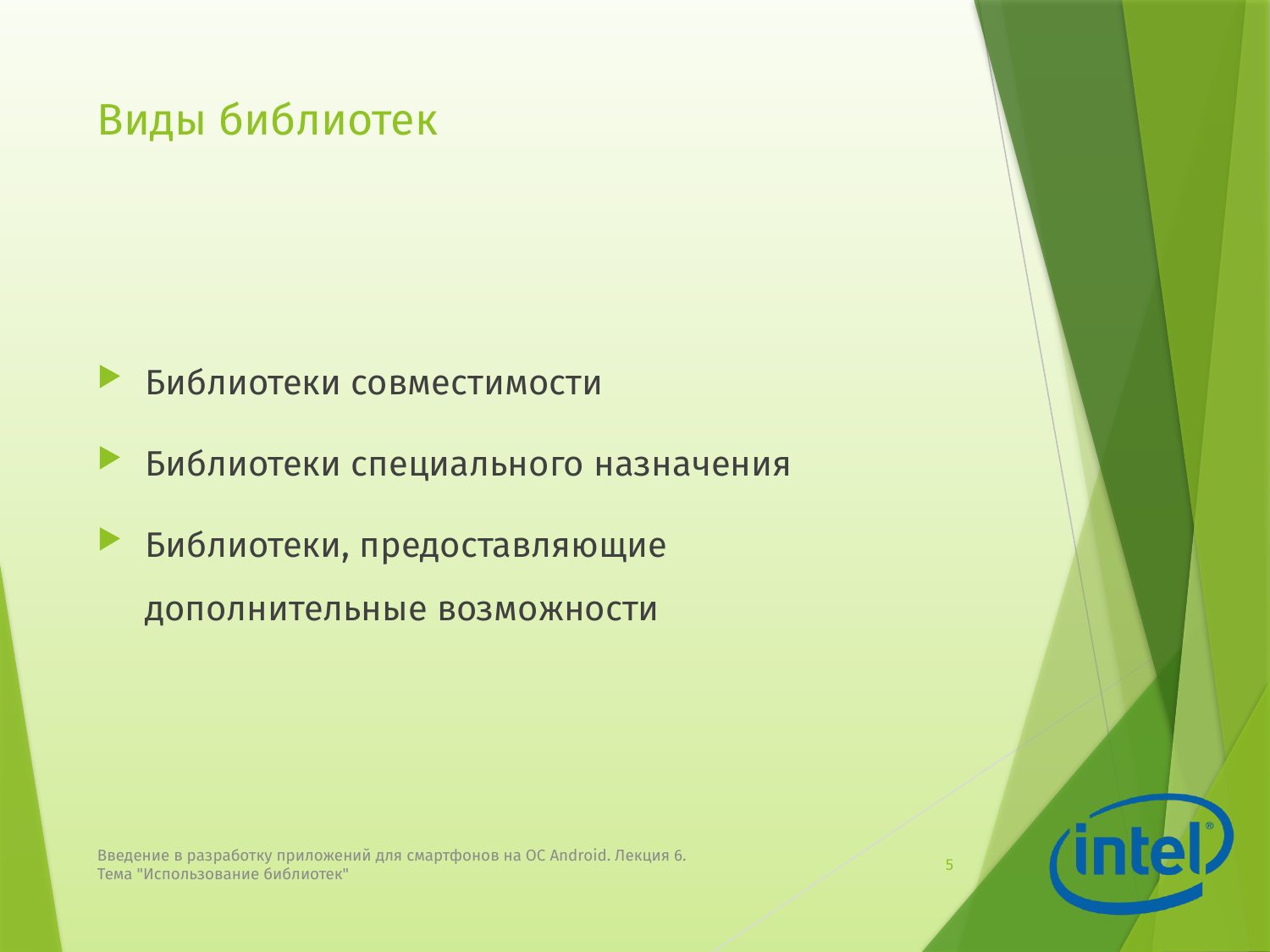

# Виды библиотек
Библиотеки совместимости
Библиотеки специального назначения
Библиотеки, предоставляющие дополнительные возможности

Введение в разработку приложений для смартфонов на ОС Android. Лекция 6. Тема "Использование библиотек"
5